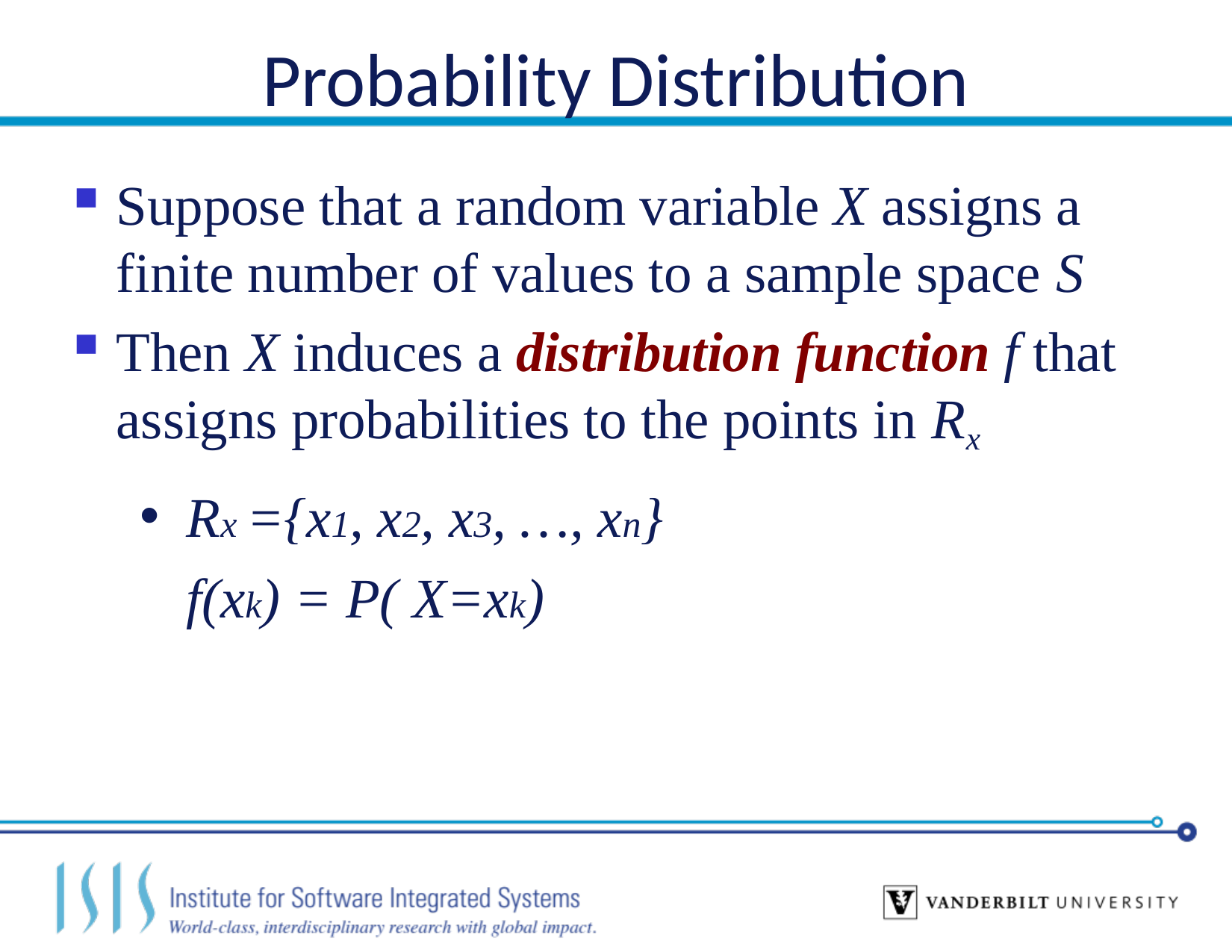

# Probability Distribution
Suppose that a random variable X assigns a  finite number of values to a sample space S
Then X induces a distribution function f that  assigns probabilities to the points in Rx
Rx ={x1, x2, x3, …, xn}  f(xk) = P( X=xk)